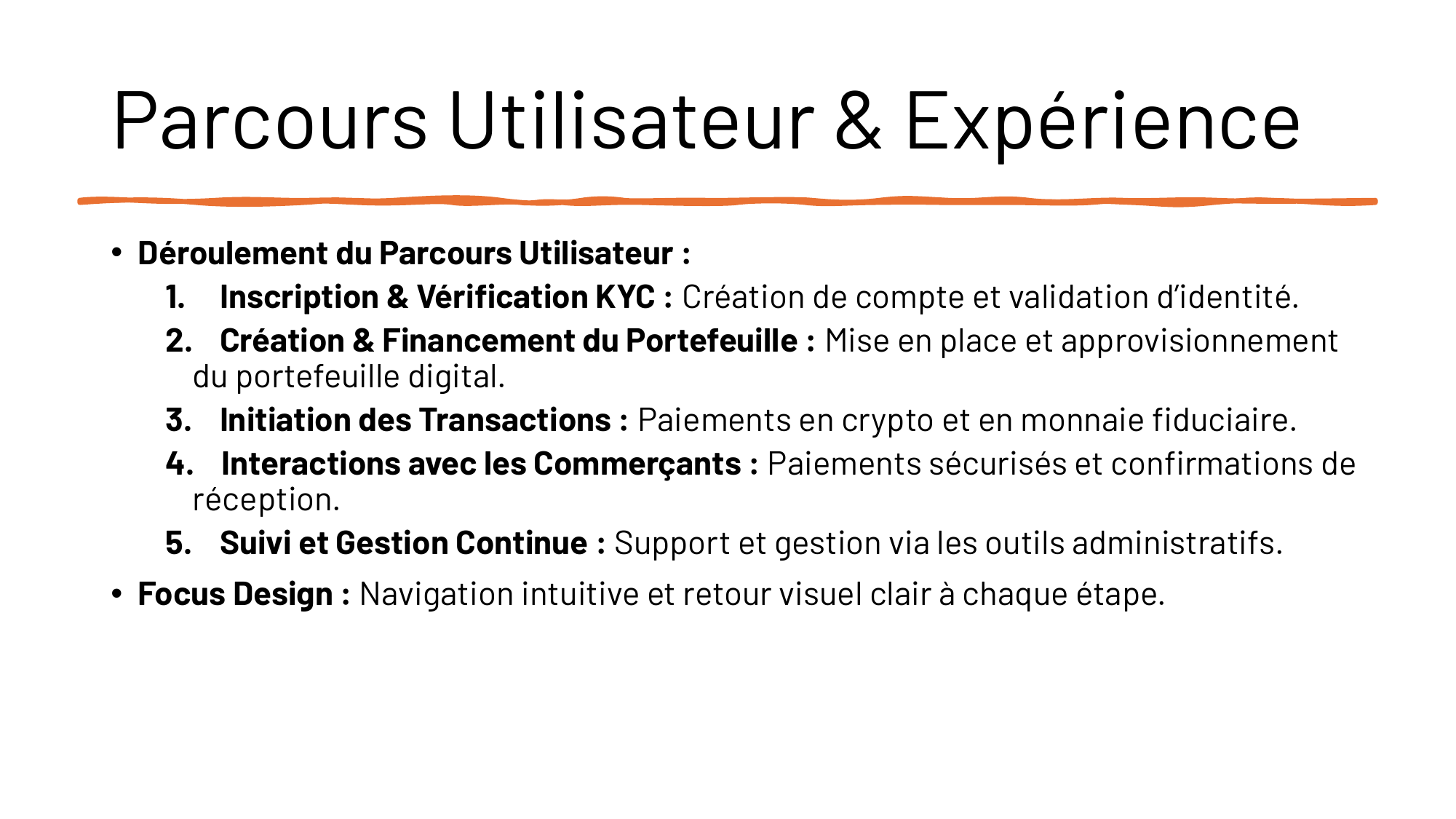

# Parcours Utilisateur & Expérience

Déroulement du Parcours Utilisateur :
Inscription & Vérification KYC : Création de compte et validation d’identité.
    Création & Financement du Portefeuille : Mise en place et approvisionnement du portefeuille digital.
    Initiation des Transactions : Paiements en crypto et en monnaie fiduciaire.
    Interactions avec les Commerçants : Paiements sécurisés et confirmations de réception.
    Suivi et Gestion Continue : Support et gestion via les outils administratifs.
Focus Design : Navigation intuitive et retour visuel clair à chaque étape.